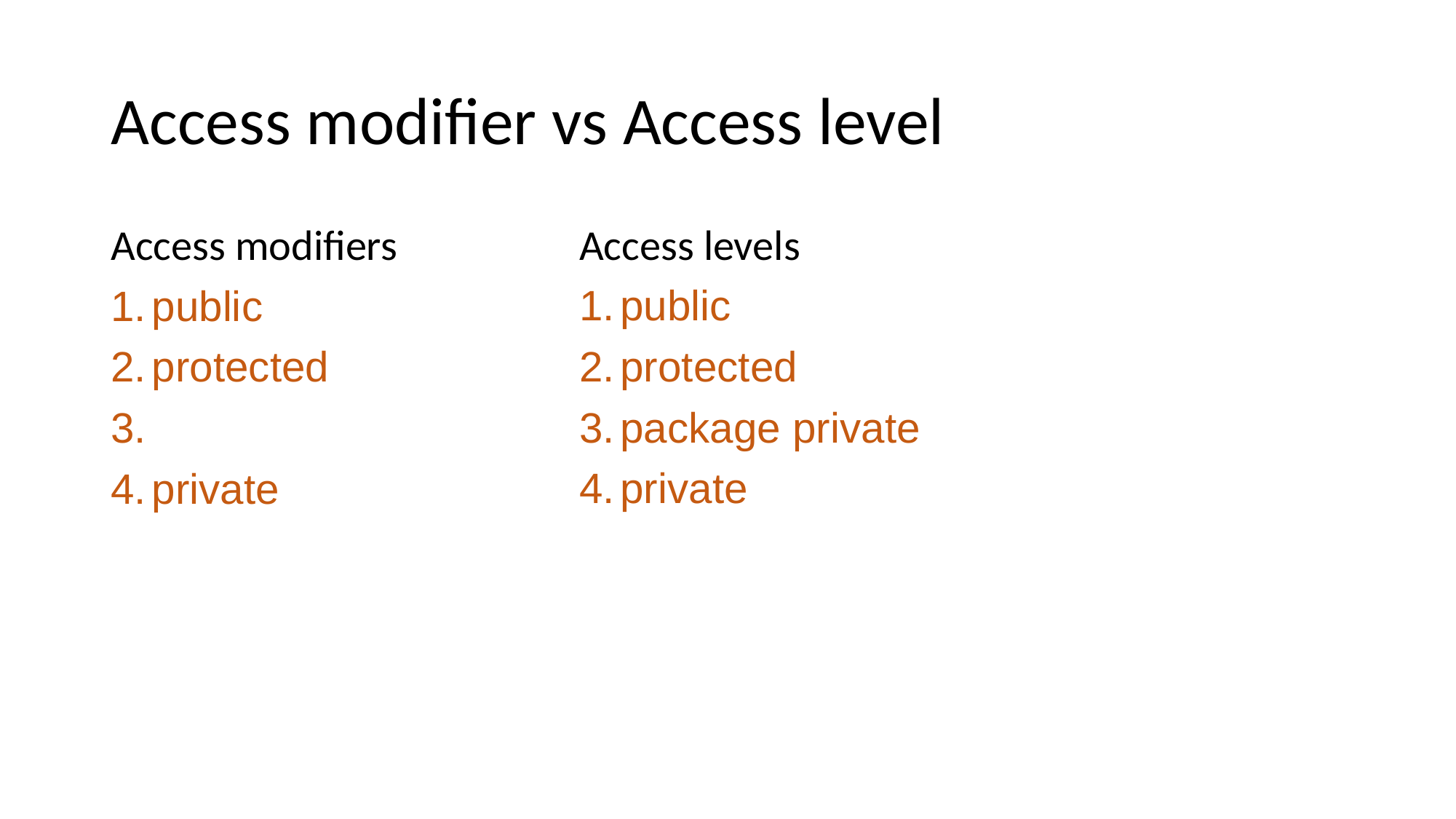

# Access modifier vs Access level
Access modifiers
public
protected

private
Access levels
public
protected
package private
private